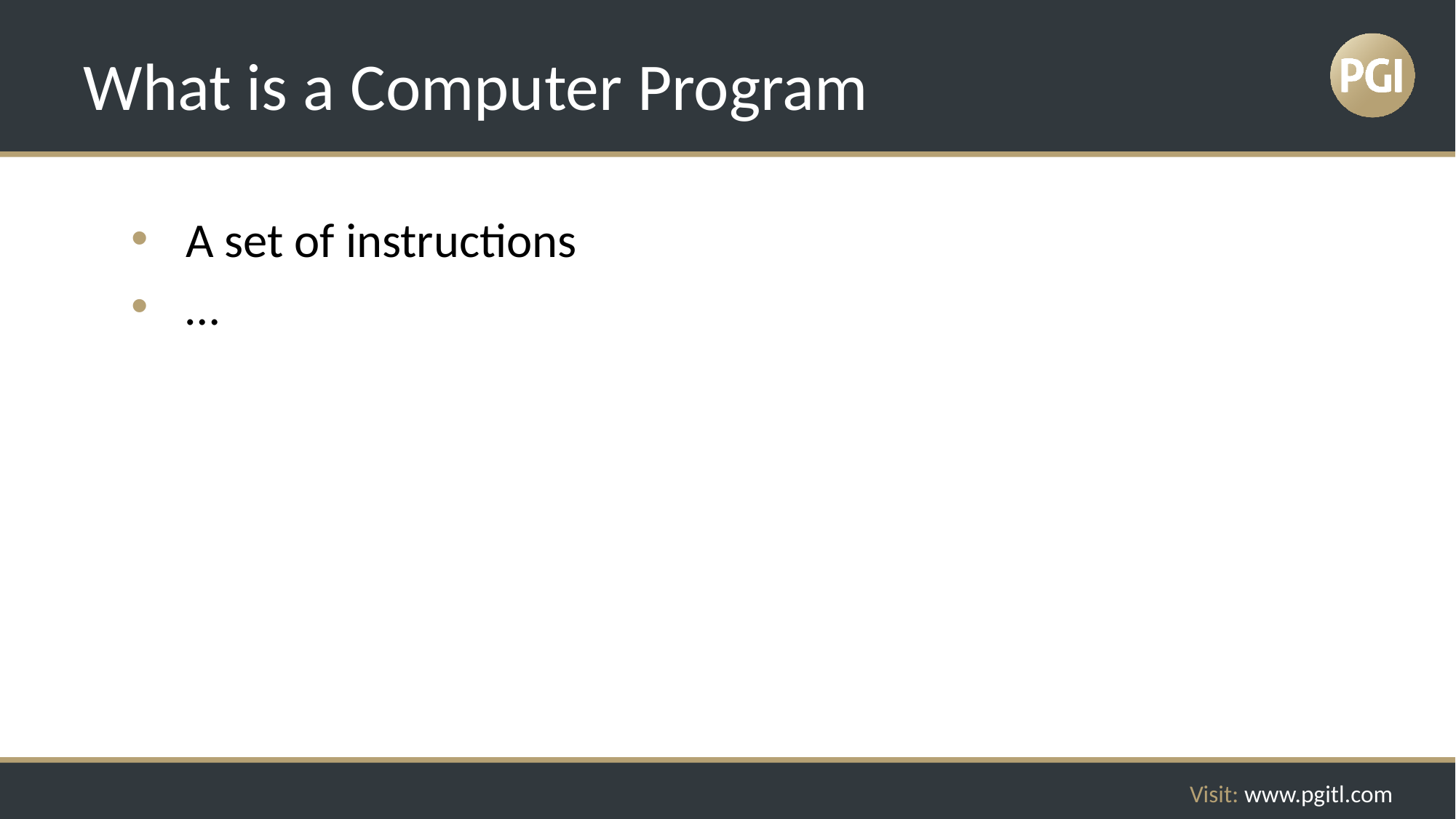

# What is a Computer Program
A set of instructions
…